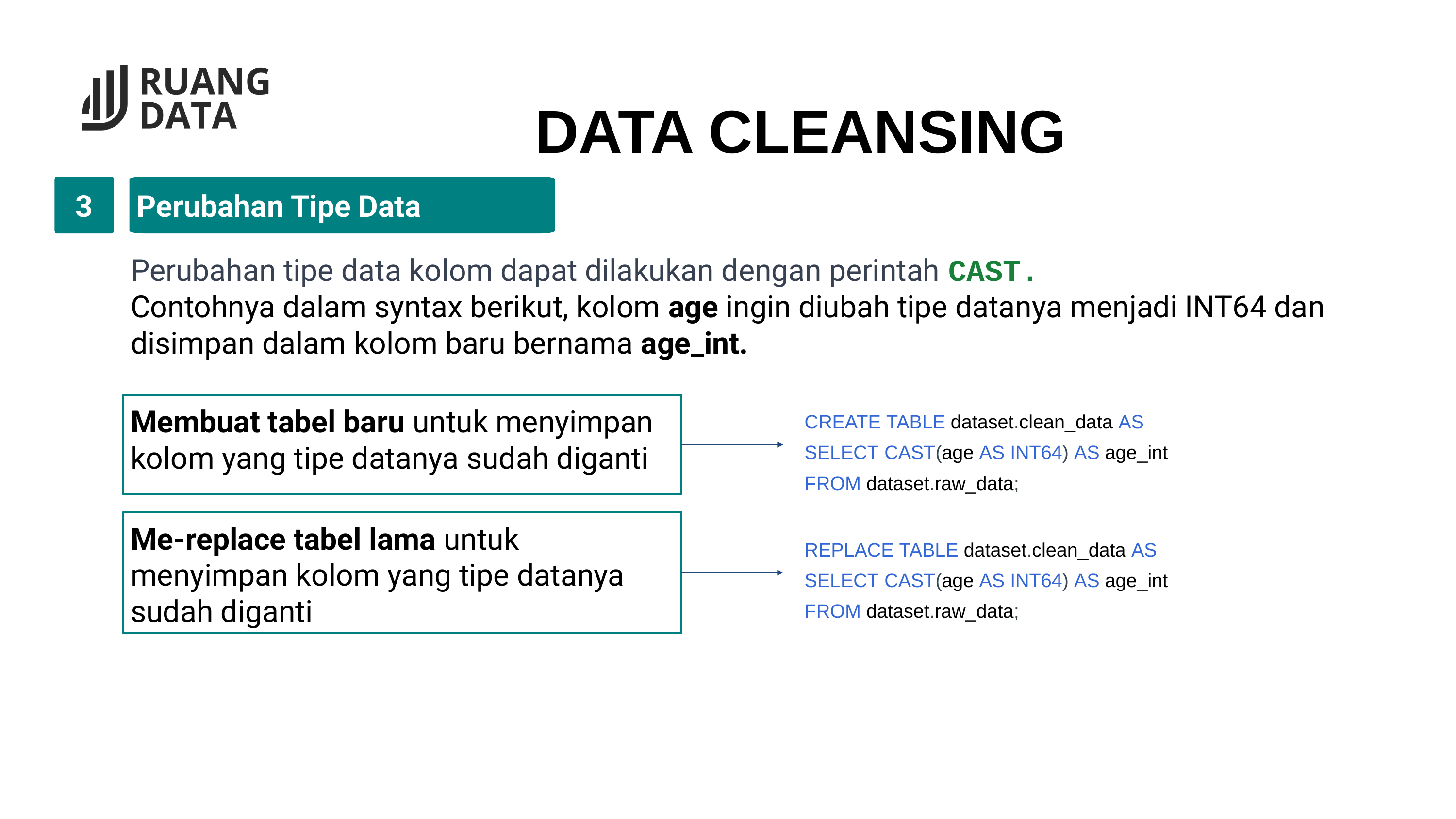

DATA CLEANSING

3
Perubahan Tipe Data
Perubahan tipe data kolom dapat dilakukan dengan perintah CAST.
Contohnya dalam syntax berikut, kolom age ingin diubah tipe datanya menjadi INT64 dan disimpan dalam kolom baru bernama age_int.
CREATE TABLE dataset.clean_data AS
SELECT CAST(age AS INT64) AS age_int
FROM dataset.raw_data;
Membuat tabel baru untuk menyimpan kolom yang tipe datanya sudah diganti
Me-replace tabel lama untuk menyimpan kolom yang tipe datanya sudah diganti
REPLACE TABLE dataset.clean_data AS
SELECT CAST(age AS INT64) AS age_int
FROM dataset.raw_data;